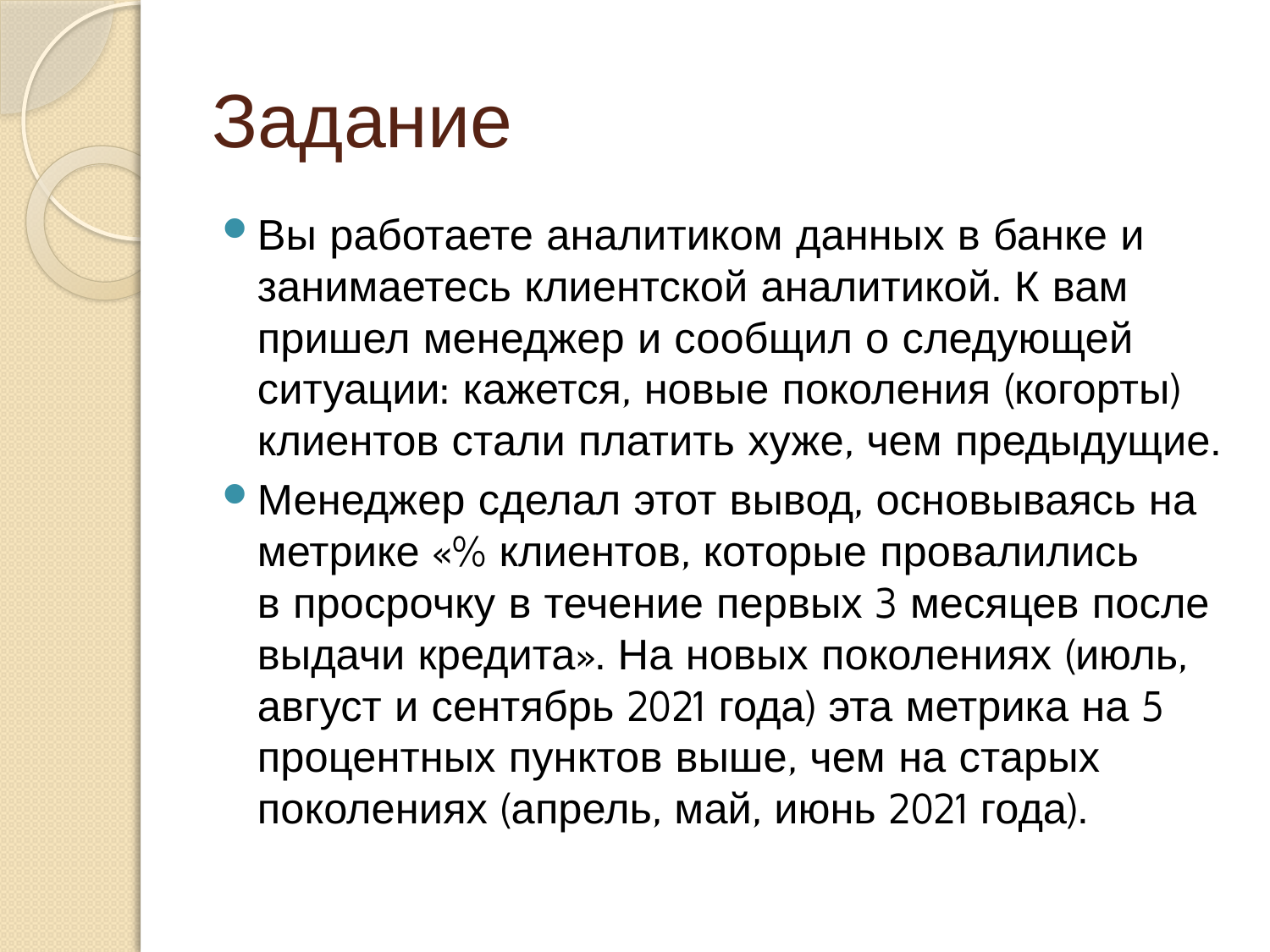

# Задание
Вы работаете аналитиком данных в банке и занимаетесь клиентской аналитикой. К вам пришел менеджер и сообщил о следующей ситуации: кажется, новые поколения (когорты) клиентов стали платить хуже, чем предыдущие.
Менеджер сделал этот вывод, основываясь на метрике «% клиентов, которые провалились в просрочку в течение первых 3 месяцев после выдачи кредита». На новых поколениях (июль, август и сентябрь 2021 года) эта метрика на 5 процентных пунктов выше, чем на старых поколениях (апрель, май, июнь 2021 года).